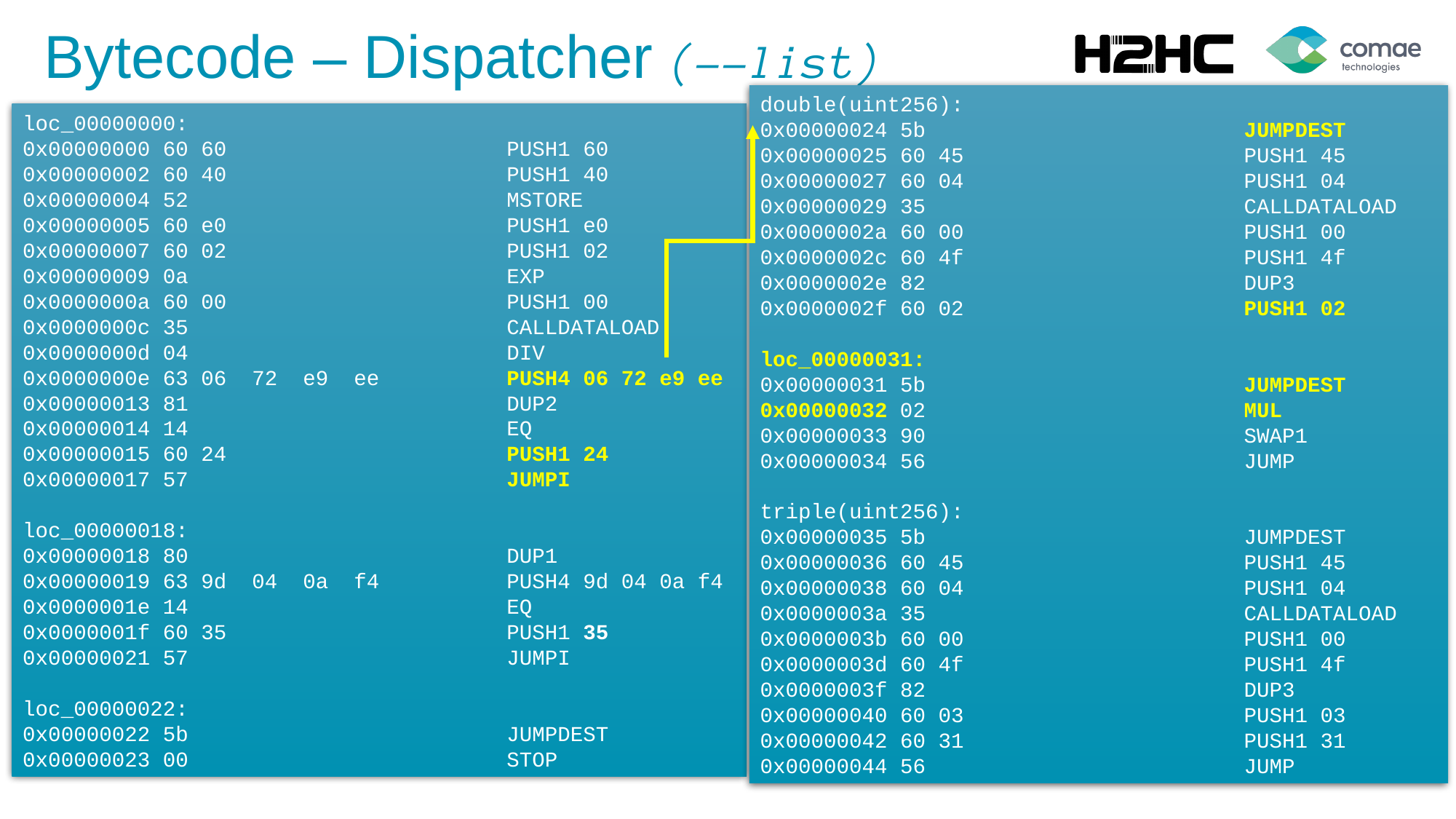

# Bytecode – Dispatcher (--list)
double(uint256):
0x00000024 5b                         JUMPDEST
0x00000025 60 45                      PUSH1 45
0x00000027 60 04                      PUSH1 04
0x00000029 35                         CALLDATALOAD
0x0000002a 60 00                      PUSH1 00
0x0000002c 60 4f                      PUSH1 4f
0x0000002e 82                         DUP3
0x0000002f 60 02                      PUSH1 02

loc_00000031:
0x00000031 5b                         JUMPDEST
0x00000032 02                         MUL
0x00000033 90                         SWAP1
0x00000034 56                         JUMP

triple(uint256):
0x00000035 5b                         JUMPDEST
0x00000036 60 45                      PUSH1 45
0x00000038 60 04                      PUSH1 04
0x0000003a 35                         CALLDATALOAD
0x0000003b 60 00                      PUSH1 00
0x0000003d 60 4f                      PUSH1 4f
0x0000003f 82                         DUP3
0x00000040 60 03                      PUSH1 03
0x00000042 60 31                      PUSH1 31
0x00000044 56                         JUMP
loc_00000000:
0x00000000 60 60                      PUSH1 60
0x00000002 60 40                      PUSH1 40
0x00000004 52                         MSTORE
0x00000005 60 e0                      PUSH1 e0
0x00000007 60 02                      PUSH1 02
0x00000009 0a                         EXP
0x0000000a 60 00                      PUSH1 00
0x0000000c 35                         CALLDATALOAD
0x0000000d 04                         DIV
0x0000000e 63 06  72  e9  ee          PUSH4 06 72 e9 ee
0x00000013 81                         DUP2
0x00000014 14                         EQ
0x00000015 60 24                      PUSH1 24
0x00000017 57                         JUMPI

loc_00000018:
0x00000018 80                         DUP1
0x00000019 63 9d  04  0a  f4          PUSH4 9d 04 0a f4
0x0000001e 14                         EQ
0x0000001f 60 35                      PUSH1 35
0x00000021 57                         JUMPI

loc_00000022:
0x00000022 5b                         JUMPDEST
0x00000023 00                         STOP